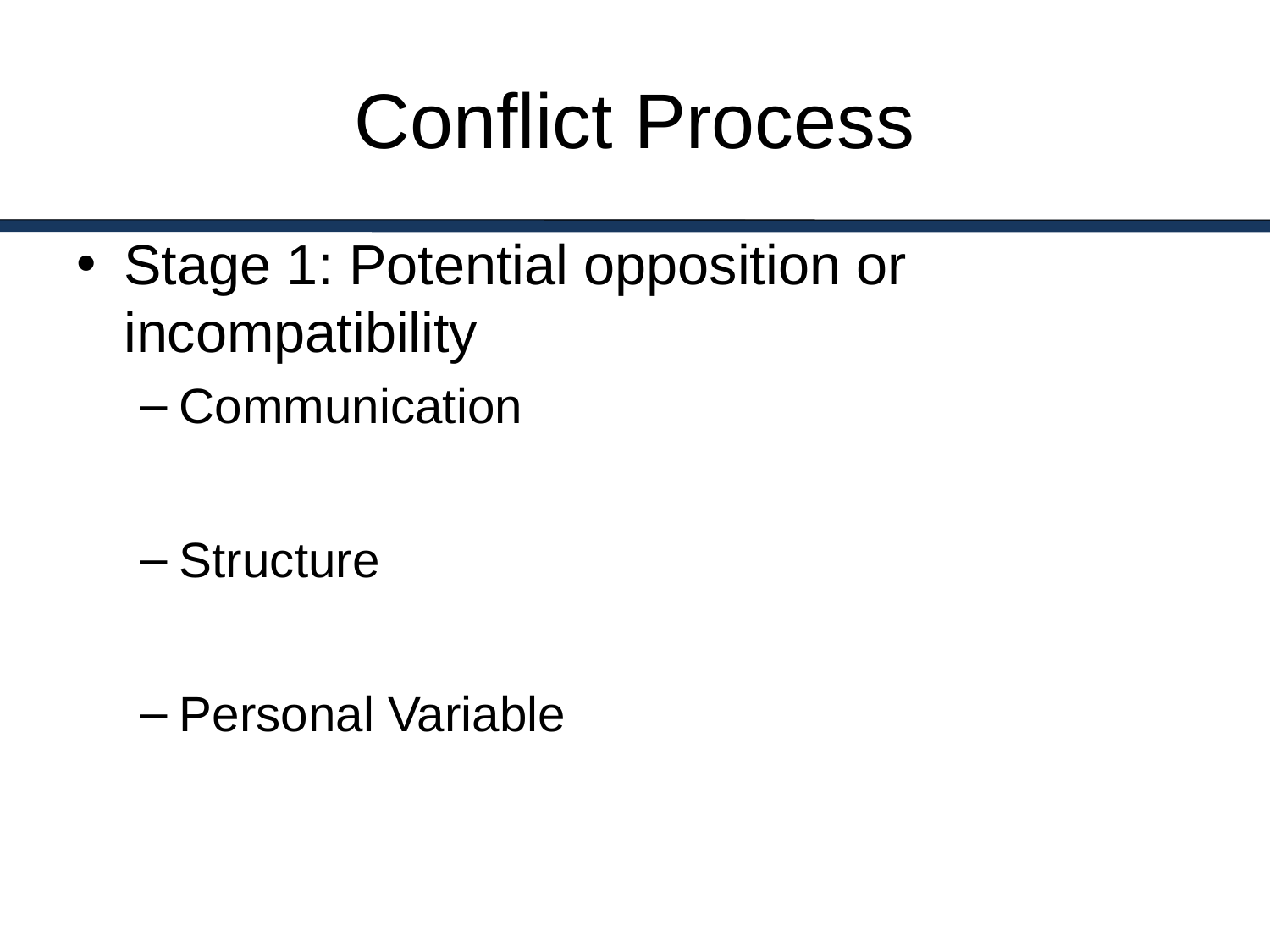

# Conflict Process
Stage 1: Potential opposition or incompatibility
Communication

Structure

Personal Variable